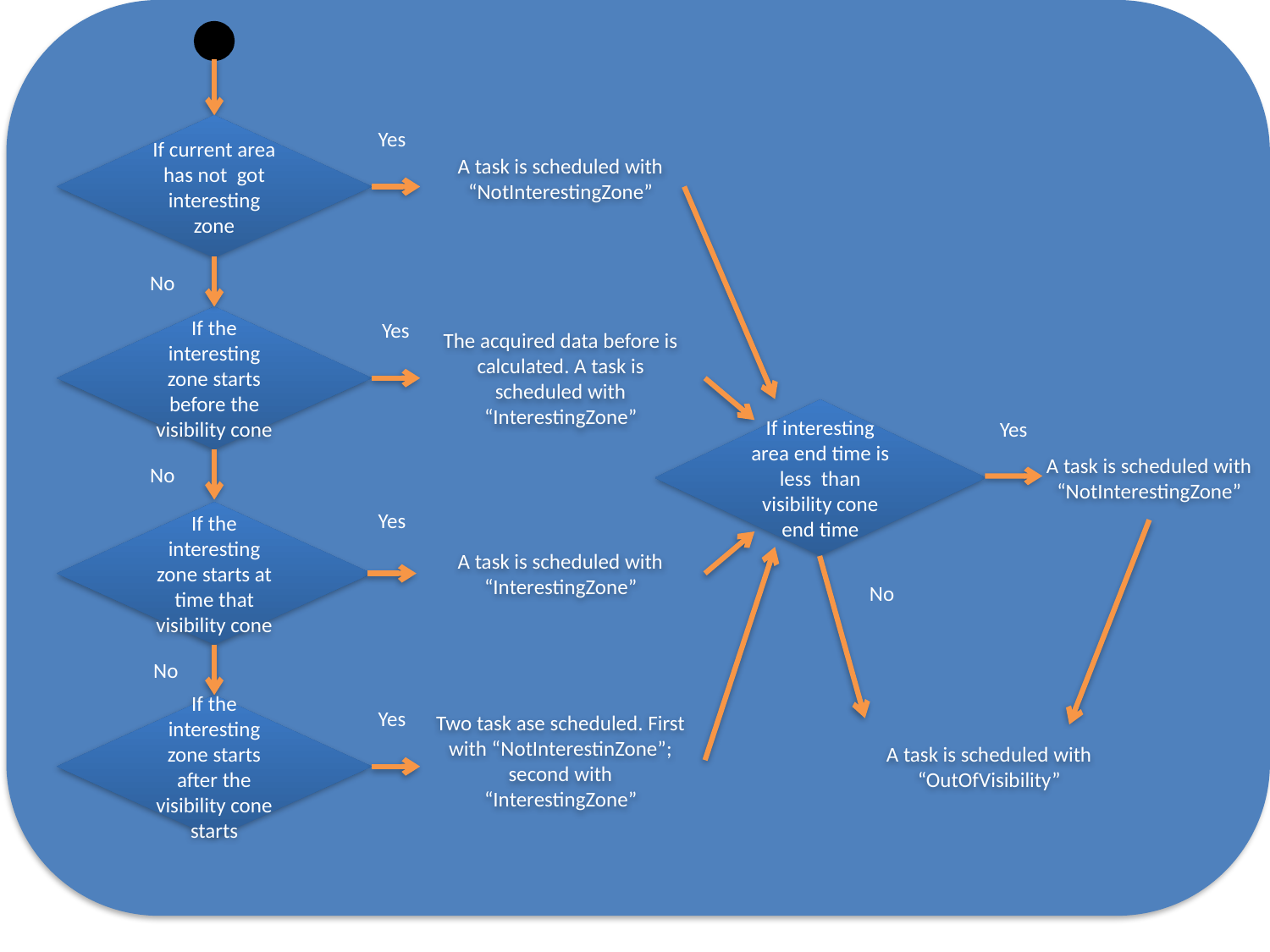

If current area has not  got interesting zone
Yes
A task is scheduled with “NotInterestingZone”
If the interesting zone starts before the visibility cone
The acquired data before is calculated. A task is scheduled with “InterestingZone”
No
If the interesting zone starts at time that visibility cone
A task is scheduled with “InterestingZone”
No
If the interesting zone starts after the visibility cone starts
Yes
Two task ase scheduled. First with “NotInterestinZone”; second with “InterestingZone”
Yes
Yes
If interesting area end time is less  than visibility cone end time
No
#
Yes
A task is scheduled with “NotInterestingZone”

No
A task is scheduled with “OutOfVisibility”